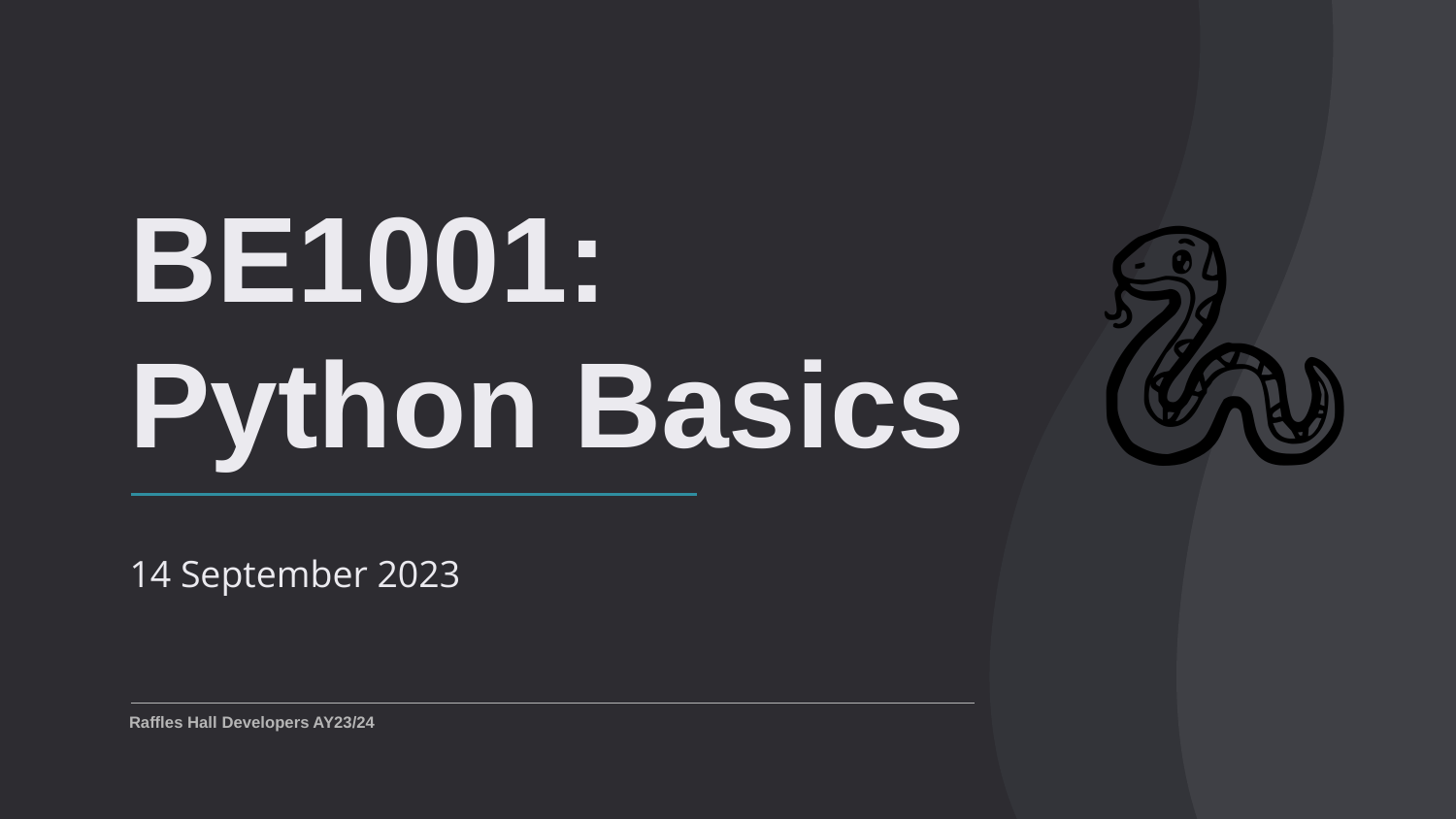

🐍
# BE1001: Python Basics
14 September 2023
Raffles Hall Developers AY23/24